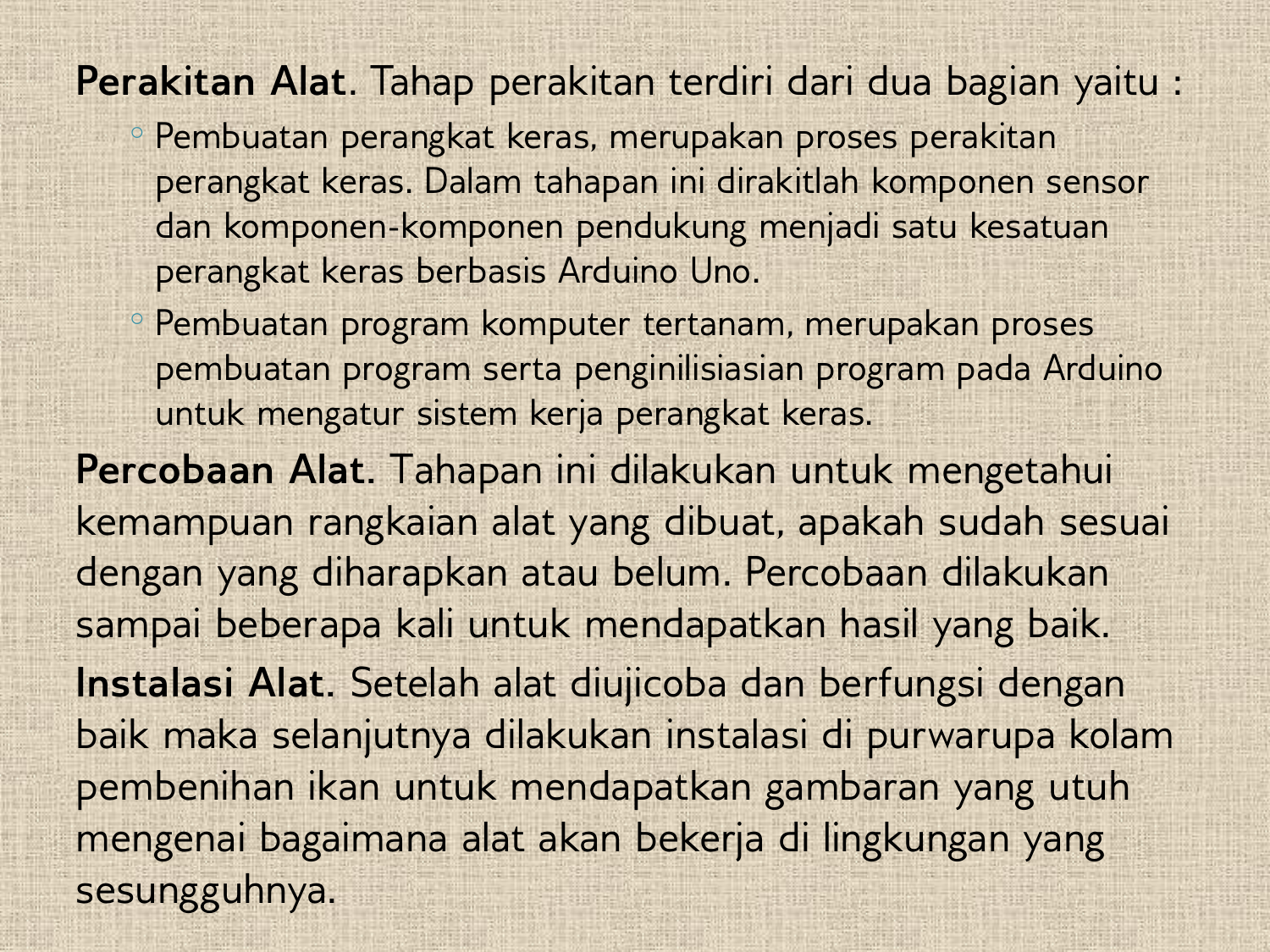

Perakitan Alat. Tahap perakitan terdiri dari dua bagian yaitu :
Pembuatan perangkat keras, merupakan proses perakitan perangkat keras. Dalam tahapan ini dirakitlah komponen sensor dan komponen-komponen pendukung menjadi satu kesatuan perangkat keras berbasis Arduino Uno.
Pembuatan program komputer tertanam, merupakan proses pembuatan program serta penginilisiasian program pada Arduino untuk mengatur sistem kerja perangkat keras.
Percobaan Alat. Tahapan ini dilakukan untuk mengetahui kemampuan rangkaian alat yang dibuat, apakah sudah sesuai dengan yang diharapkan atau belum. Percobaan dilakukan sampai beberapa kali untuk mendapatkan hasil yang baik.
Instalasi Alat. Setelah alat diujicoba dan berfungsi dengan baik maka selanjutnya dilakukan instalasi di purwarupa kolam pembenihan ikan untuk mendapatkan gambaran yang utuh mengenai bagaimana alat akan bekerja di lingkungan yang sesungguhnya.